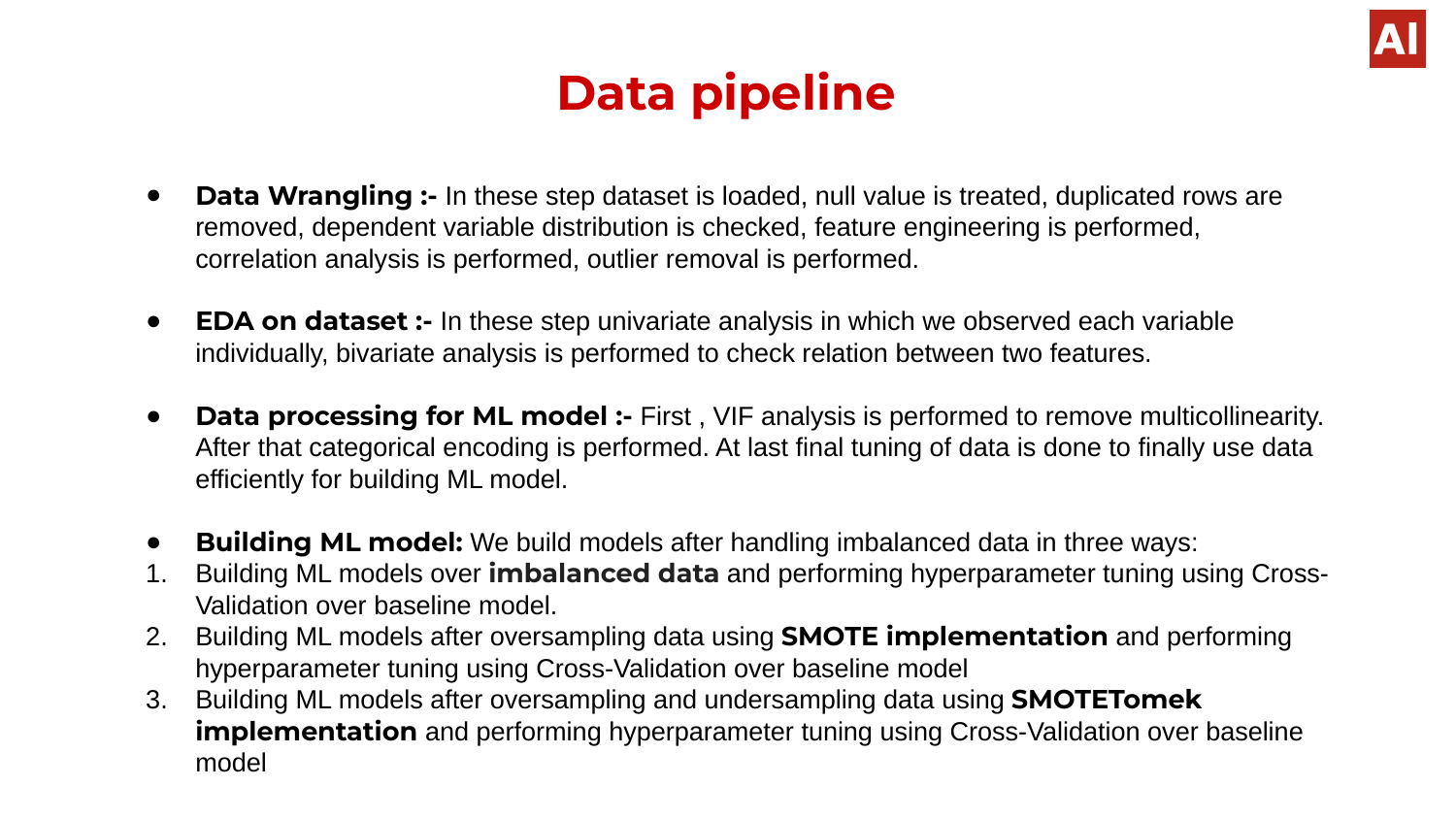

Data pipeline

Data Wrangling :- In these step dataset is loaded, null value is treated, duplicated rows are removed, dependent variable distribution is checked, feature engineering is performed, correlation analysis is performed, outlier removal is performed.

EDA on dataset :- In these step univariate analysis in which we observed each variable individually, bivariate analysis is performed to check relation between two features.

Data processing for ML model :- First , VIF analysis is performed to remove multicollinearity. After that categorical encoding is performed. At last final tuning of data is done to finally use data efficiently for building ML model.

Building ML model: We build models after handling imbalanced data in three ways:
Building ML models over imbalanced data and performing hyperparameter tuning using Cross-Validation over baseline model.
Building ML models after oversampling data using SMOTE implementation and performing hyperparameter tuning using Cross-Validation over baseline model
Building ML models after oversampling and undersampling data using SMOTETomek implementation and performing hyperparameter tuning using Cross-Validation over baseline model

#